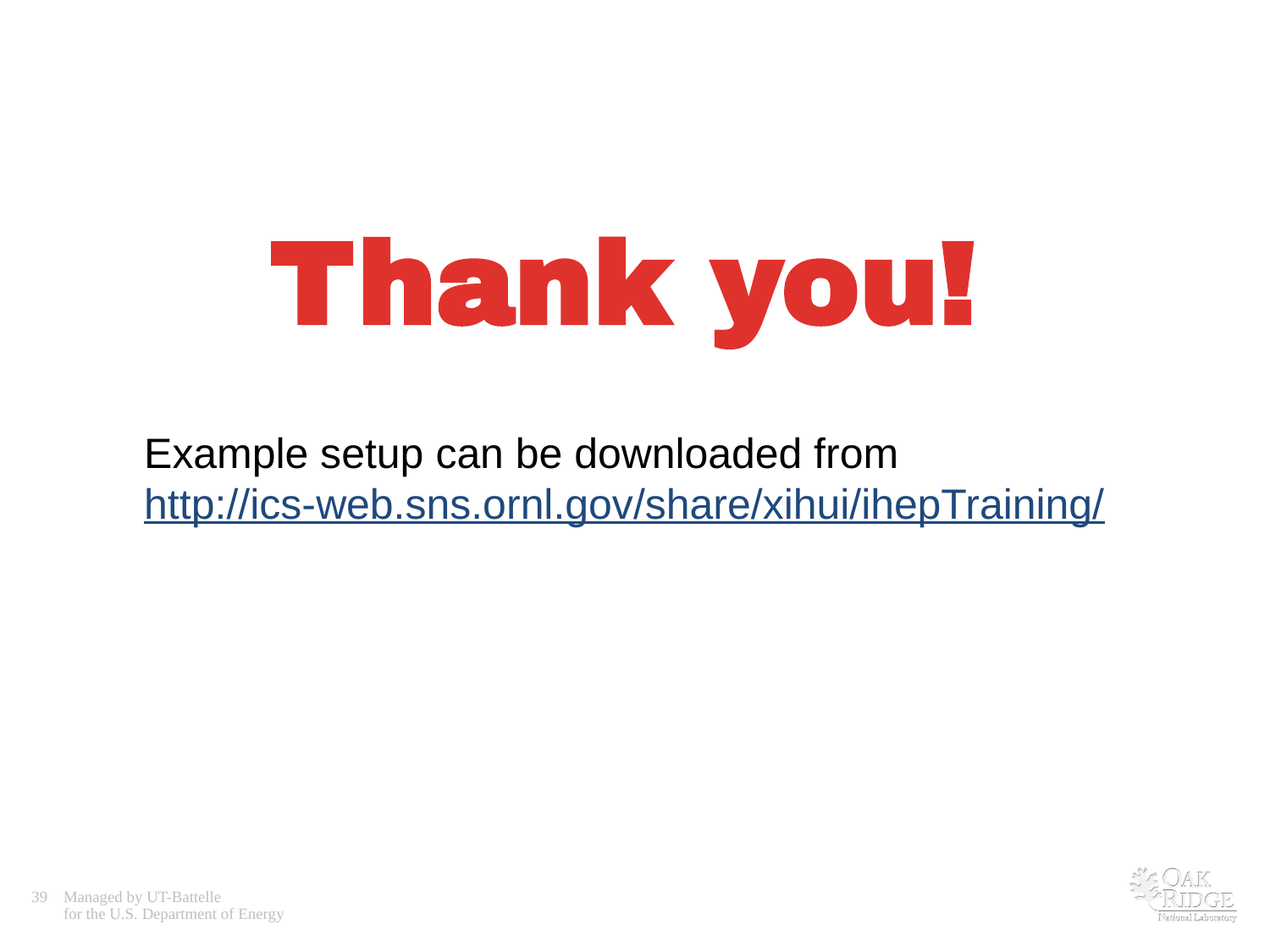

Thank you!
Example setup can be downloaded from
http://ics-web.sns.ornl.gov/share/xihui/ihepTraining/